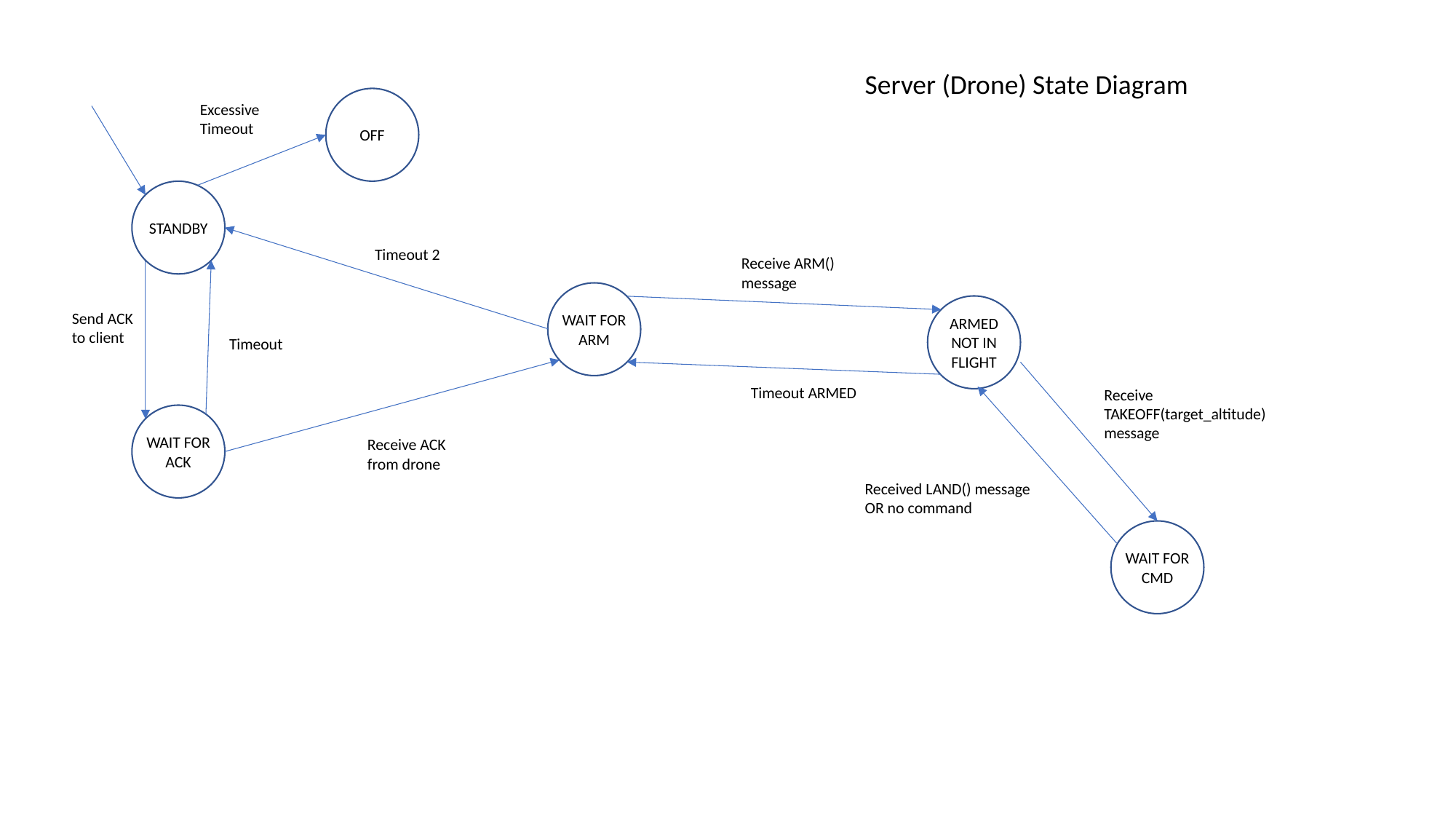

Server (Drone) State Diagram
OFF
Excessive Timeout
STANDBY
Timeout 2
Receive ARM() message
WAIT FOR ARM
ARMED NOT IN FLIGHT
Send ACK to client
Timeout
Timeout ARMED
Receive TAKEOFF(target_altitude) message
WAIT FOR ACK
Receive ACK from drone
Received LAND() message OR no command
WAIT FOR CMD